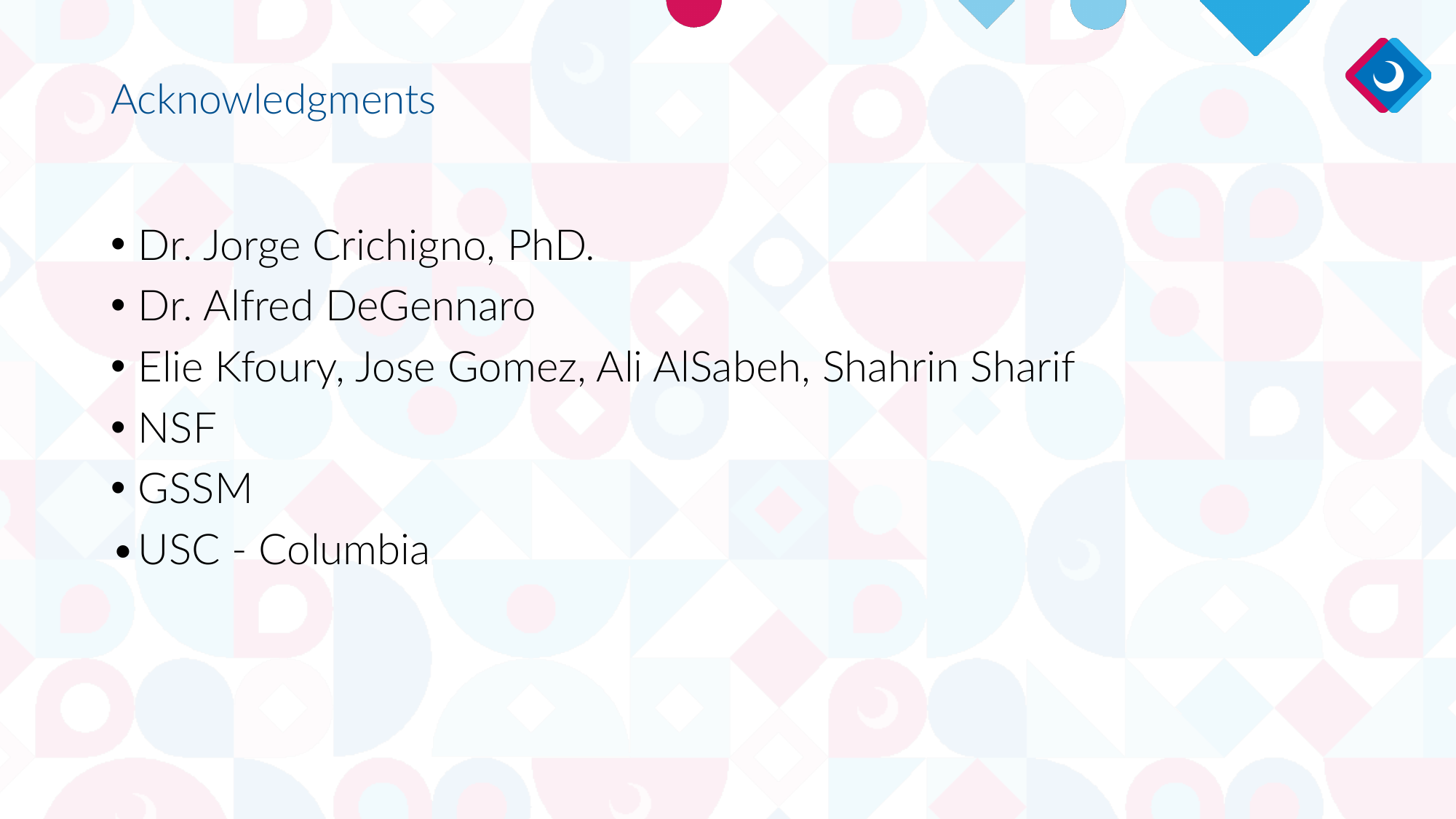

# Acknowledgments
Dr. Jorge Crichigno, PhD.
Dr. Alfred DeGennaro
Elie Kfoury, Jose Gomez, Ali AlSabeh, Shahrin Sharif
NSF
GSSM
USC - Columbia